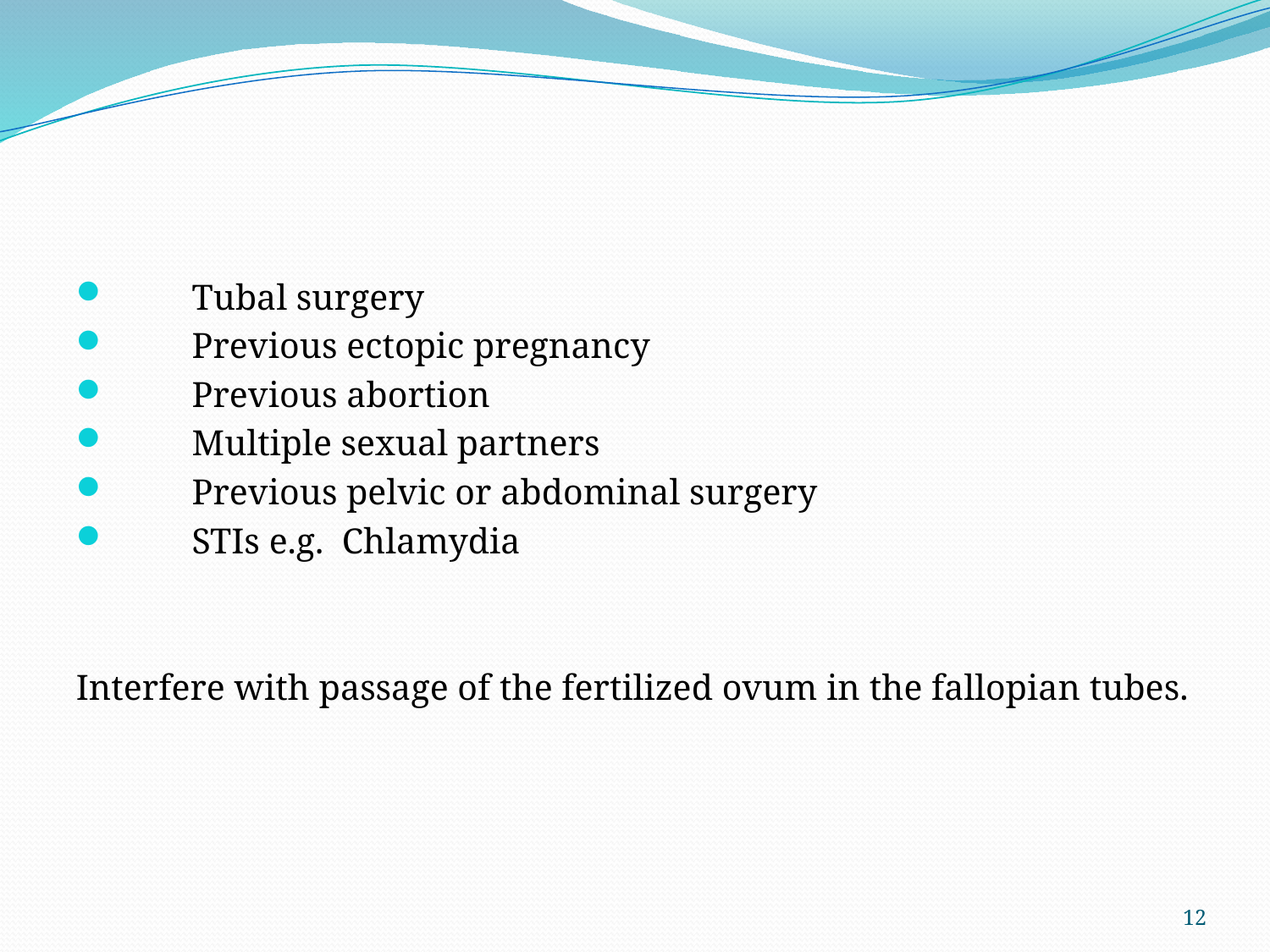

#
         Tubal surgery
         Previous ectopic pregnancy
         Previous abortion
         Multiple sexual partners
         Previous pelvic or abdominal surgery
         STIs e.g.  Chlamydia

Interfere with passage of the fertilized ovum in the fallopian tubes.

12